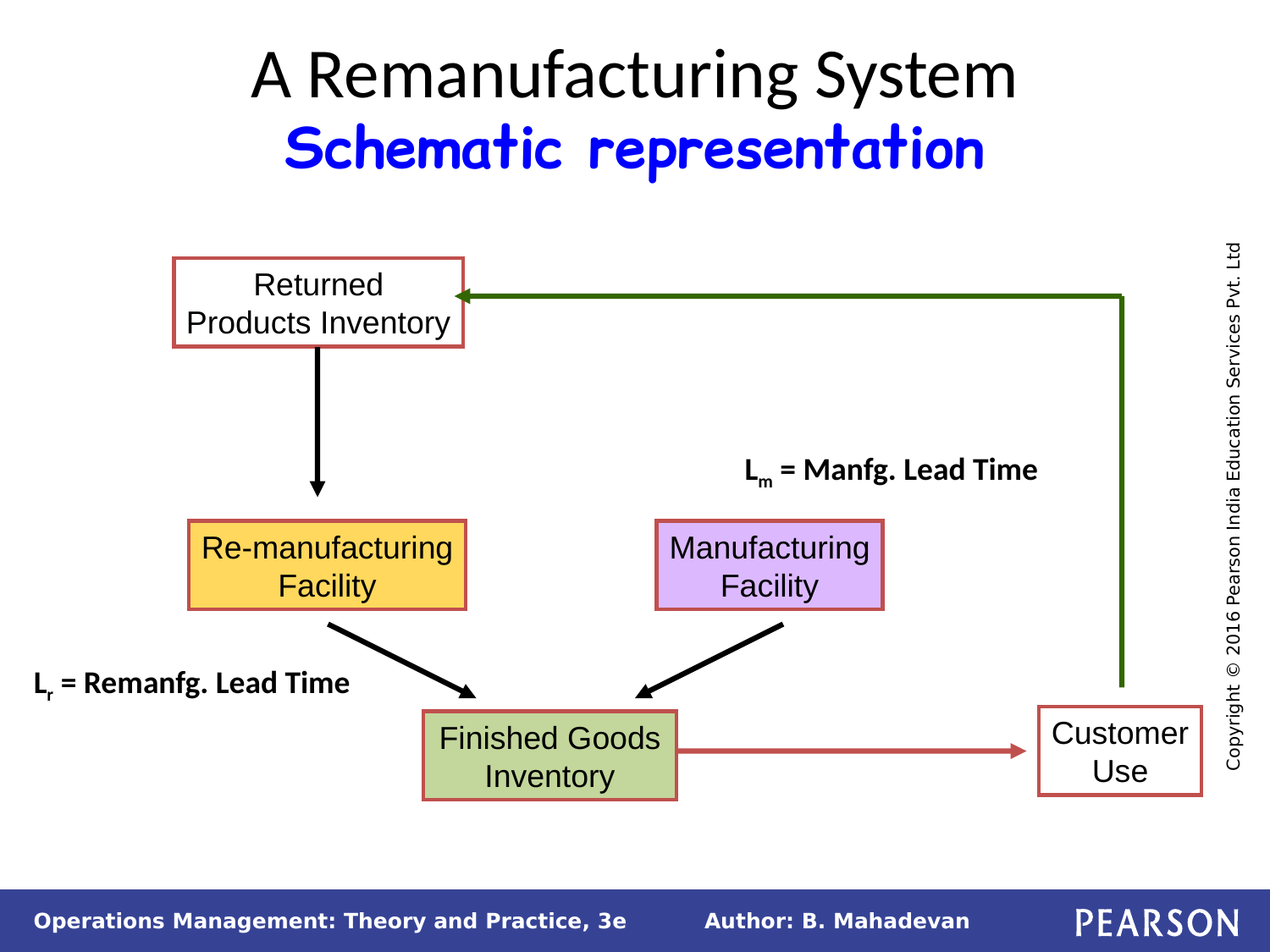

# A Remanufacturing System Schematic representation
Returned
Products Inventory

Re-manufacturing
Facility
Manufacturing
Facility

Customer
Use
Finished Goods
Inventory

Lm = Manfg. Lead Time
Lr = Remanfg. Lead Time